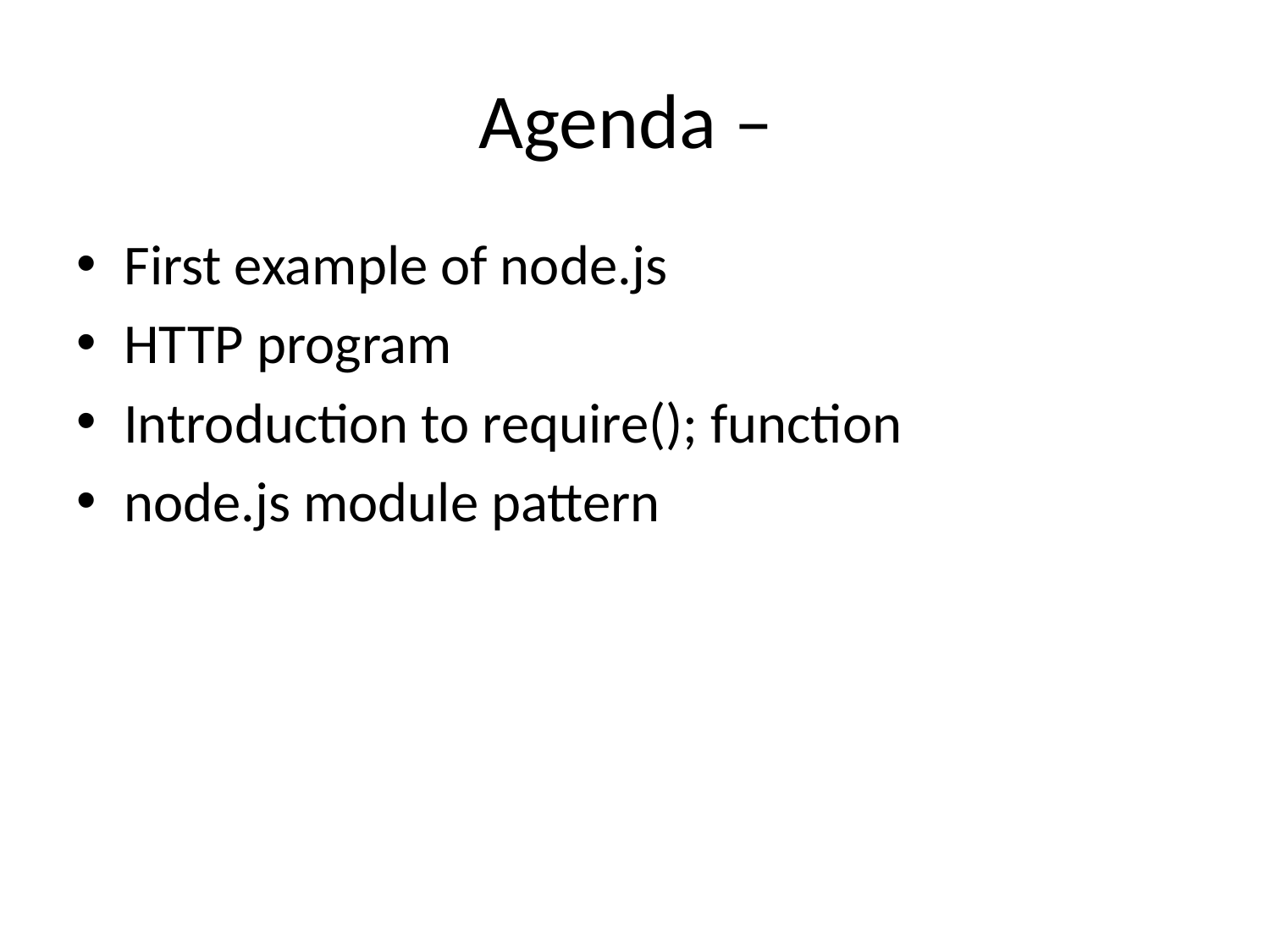

# Agenda –
First example of node.js
HTTP program
Introduction to require(); function
node.js module pattern